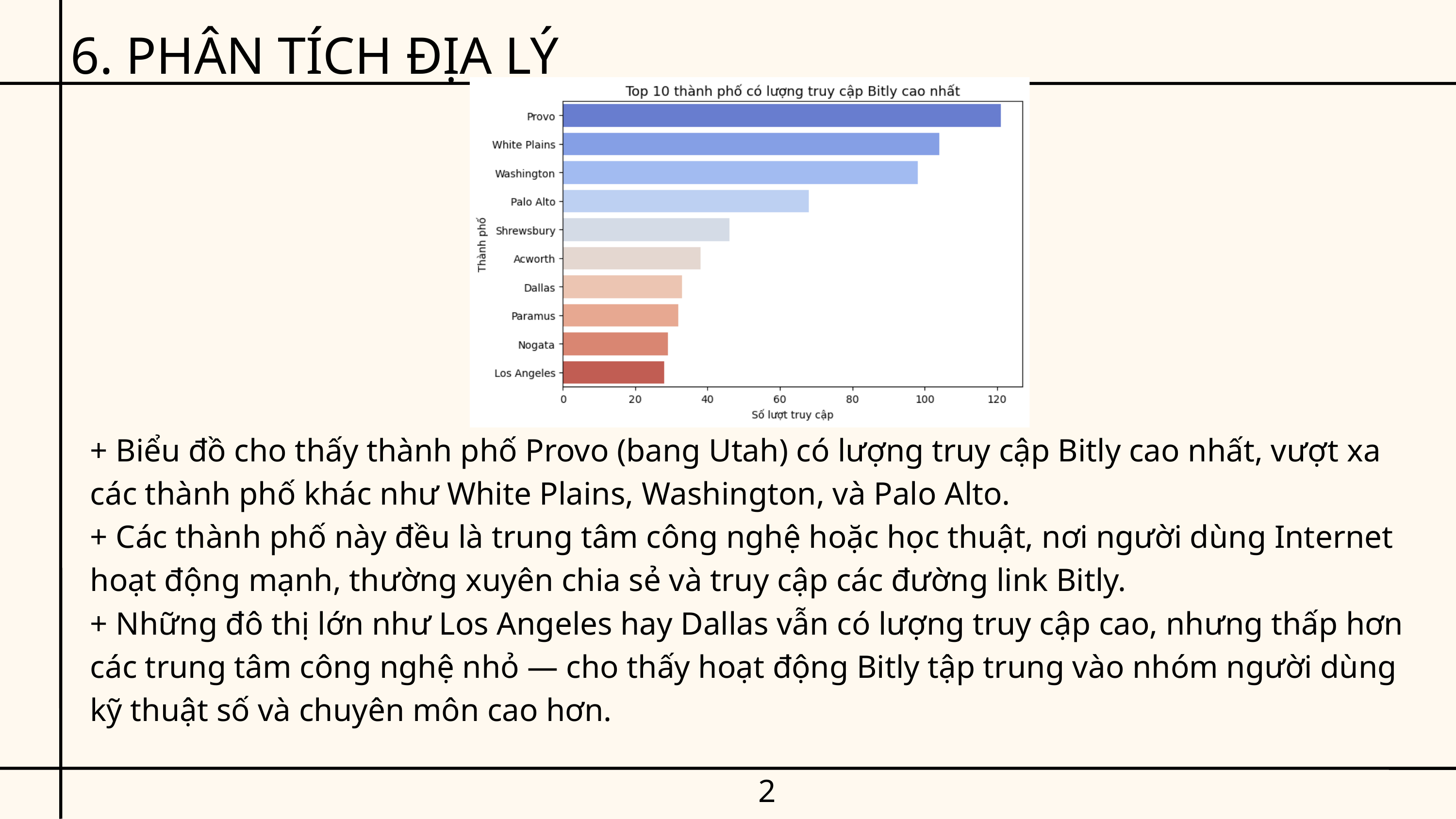

6. PHÂN TÍCH ĐỊA LÝ

+ Biểu đồ cho thấy thành phố Provo (bang Utah) có lượng truy cập Bitly cao nhất, vượt xa các thành phố khác như White Plains, Washington, và Palo Alto.
+ Các thành phố này đều là trung tâm công nghệ hoặc học thuật, nơi người dùng Internet hoạt động mạnh, thường xuyên chia sẻ và truy cập các đường link Bitly.
+ Những đô thị lớn như Los Angeles hay Dallas vẫn có lượng truy cập cao, nhưng thấp hơn các trung tâm công nghệ nhỏ — cho thấy hoạt động Bitly tập trung vào nhóm người dùng kỹ thuật số và chuyên môn cao hơn.

23